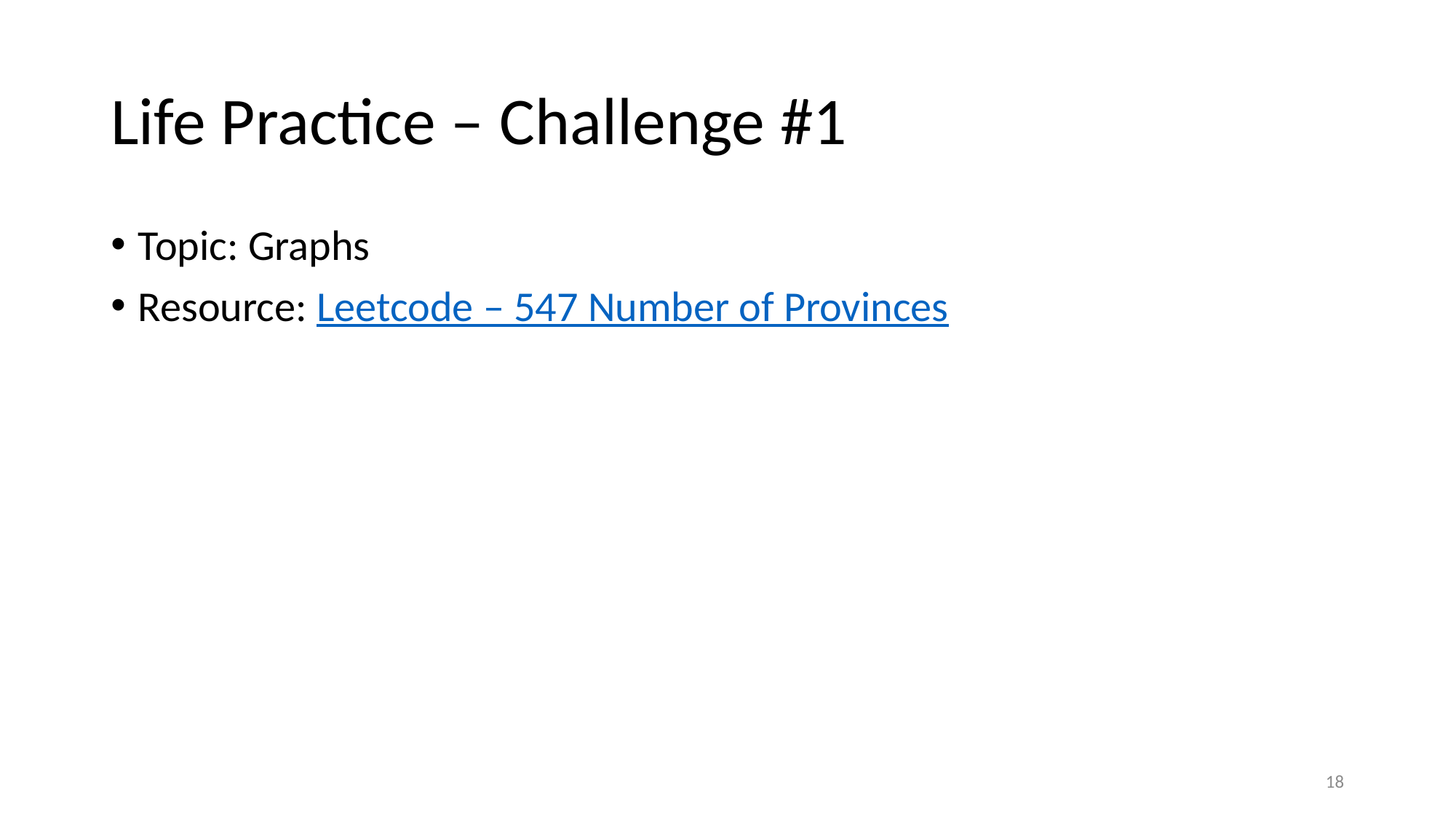

# Life Practice – Challenge #1
Topic: Graphs
Resource: Leetcode – 547 Number of Provinces
18